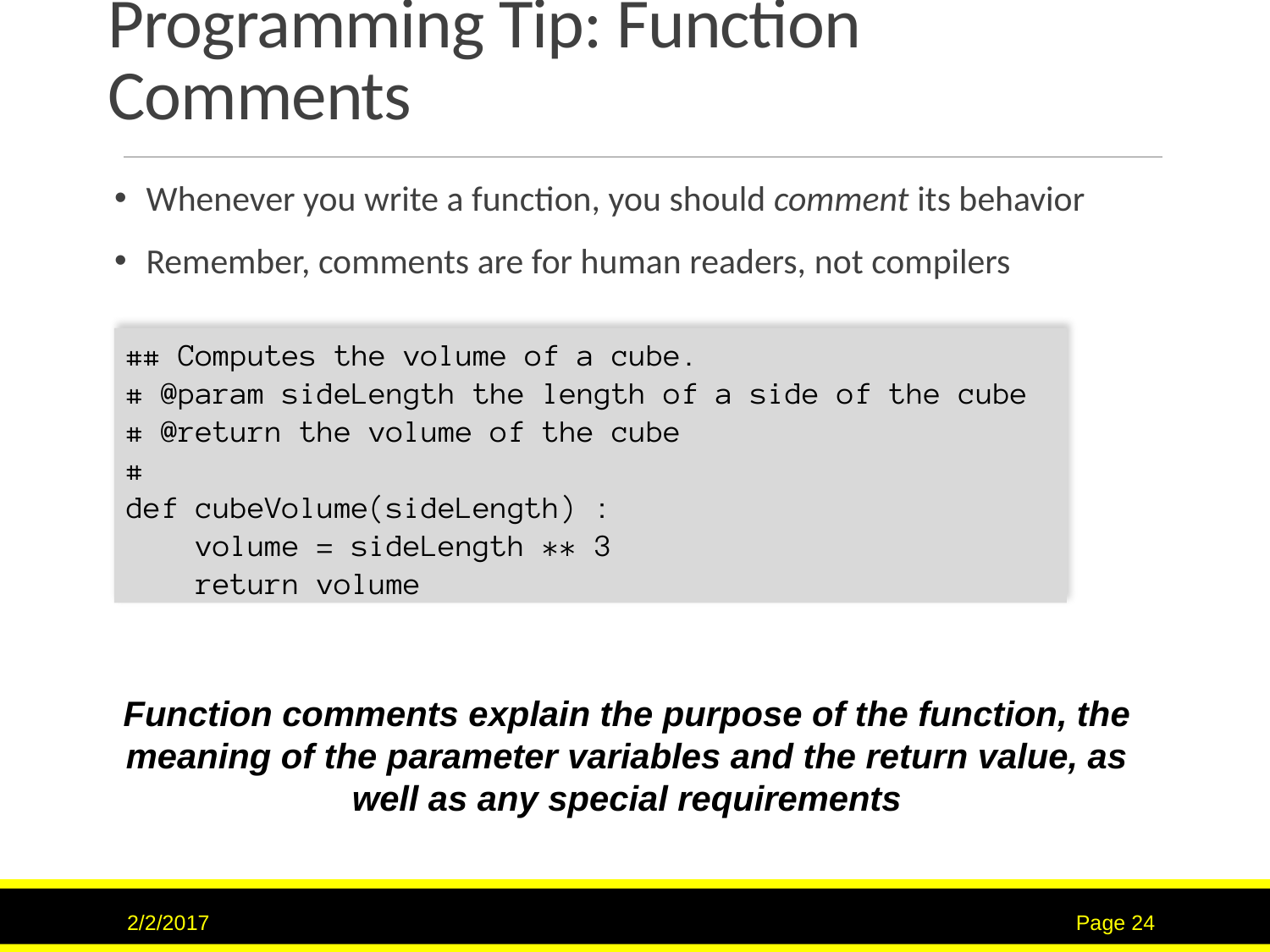

# Programming Tip: Function Comments
Whenever you write a function, you should comment its behavior
Remember, comments are for human readers, not compilers
## Computes the volume of a cube.
# @param sideLength the length of a side of the cube
# @return the volume of the cube
#
def cubeVolume(sideLength) :
    volume = sideLength ** 3
    return volume
Function comments explain the purpose of the function, the meaning of the parameter variables and the return value, as well as any special requirements
2/2/2017
Page 24